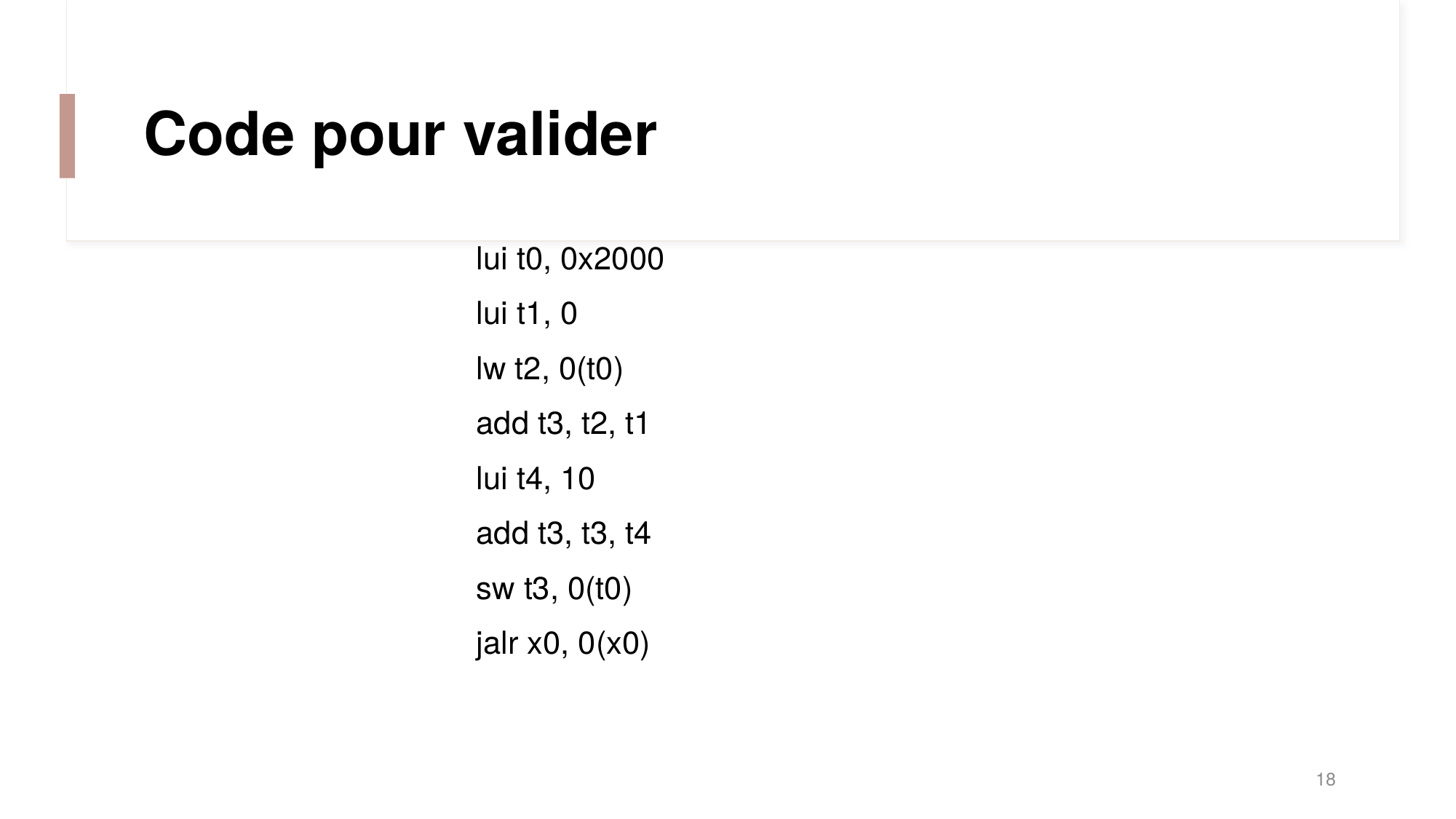

# Code pour valider
lui t0, 0x2000
lui t1, 0
lw t2, 0(t0)
add t3, t2, t1
lui t4, 10
add t3, t3, t4
sw t3, 0(t0)
jalr x0, 0(x0)
18